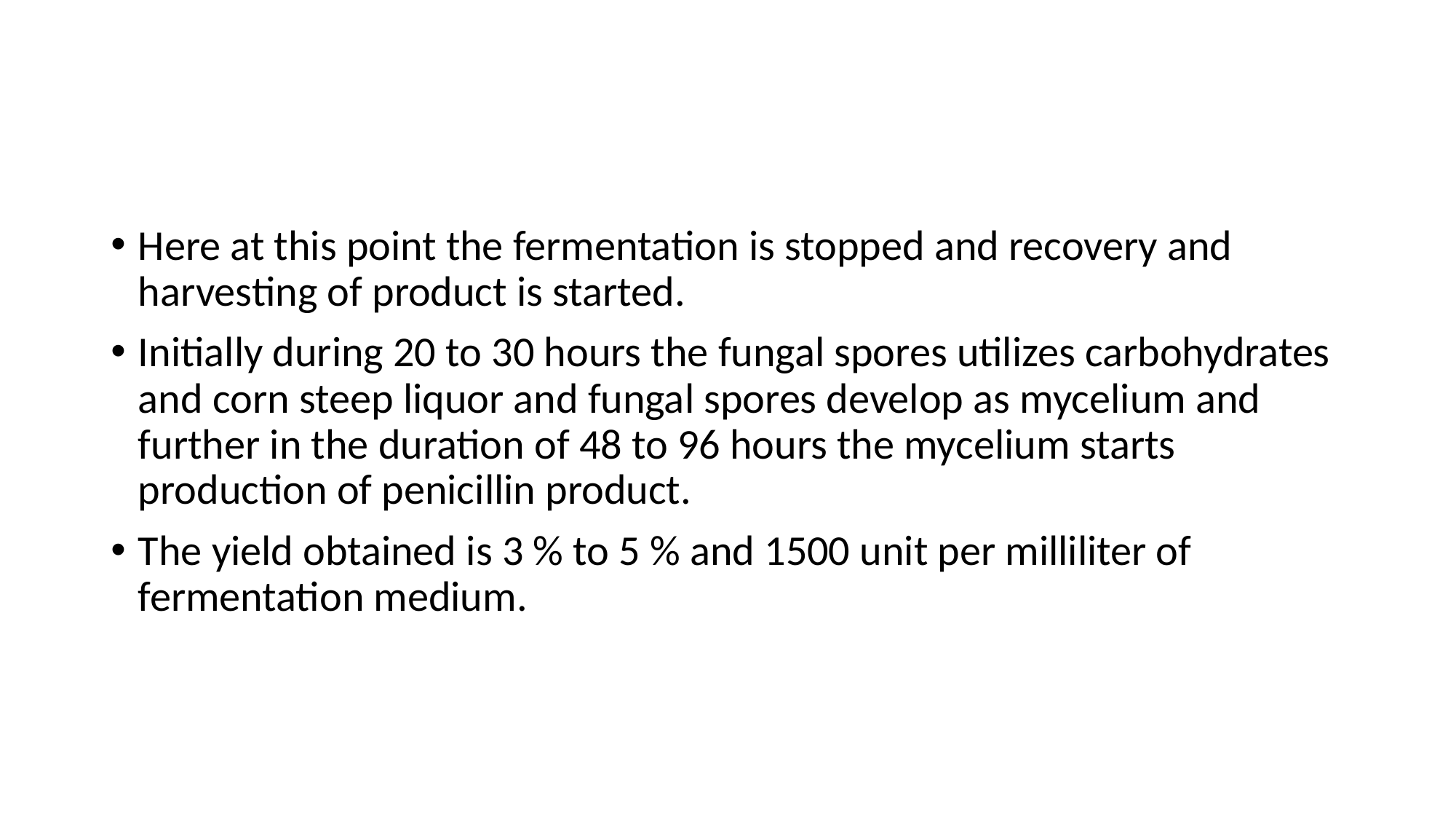

#
Here at this point the fermentation is stopped and recovery and harvesting of product is started.
Initially during 20 to 30 hours the fungal spores utilizes carbohydrates and corn steep liquor and fungal spores develop as mycelium and further in the duration of 48 to 96 hours the mycelium starts production of penicillin product.
The yield obtained is 3 % to 5 % and 1500 unit per milliliter of fermentation medium.